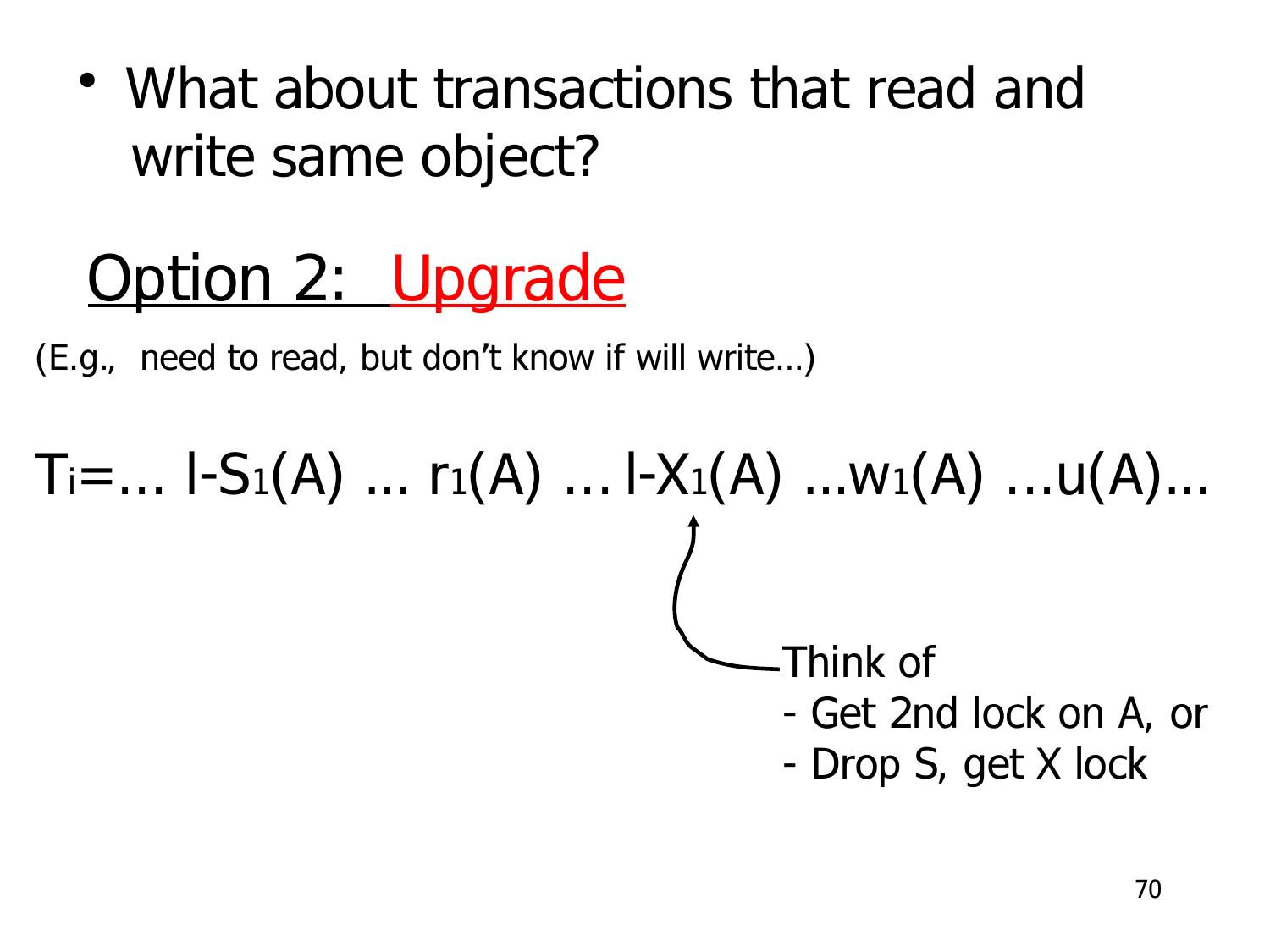

What about transactions that read and
   write same object?
# Option 2:  Upgrade
(E.g.,  need to read, but don’t know if will write…)

Ti=... l-S1(A) … r1(A) ... l-X1(A) …w1(A) ...u(A)…

Think of
- Get 2nd lock on A, or
- Drop S, get X lock
70